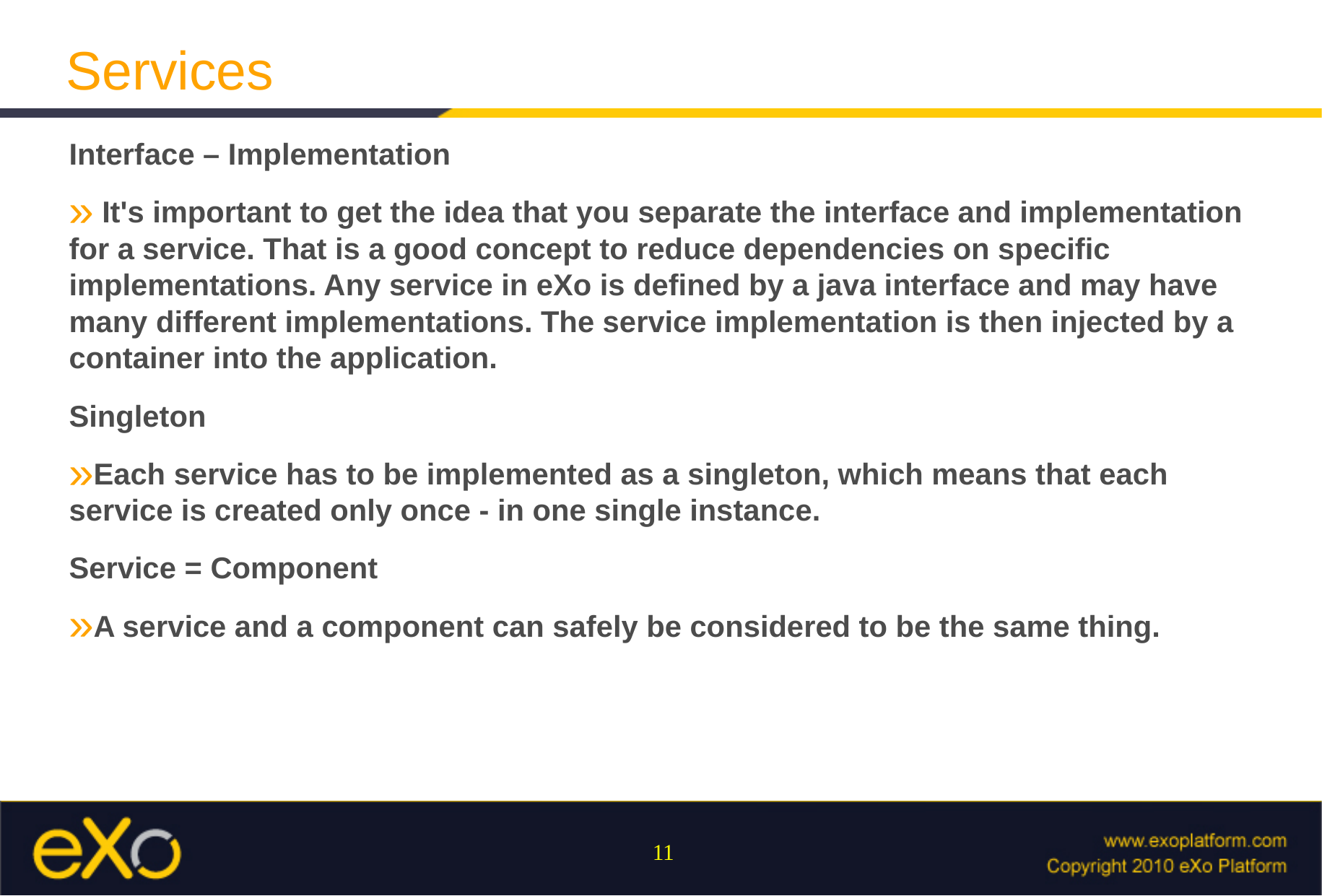

Services
Interface – Implementation
 It's important to get the idea that you separate the interface and implementation for a service. That is a good concept to reduce dependencies on specific implementations. Any service in eXo is defined by a java interface and may have many different implementations. The service implementation is then injected by a container into the application.
Singleton
Each service has to be implemented as a singleton, which means that each service is created only once - in one single instance.
Service = Component
A service and a component can safely be considered to be the same thing.